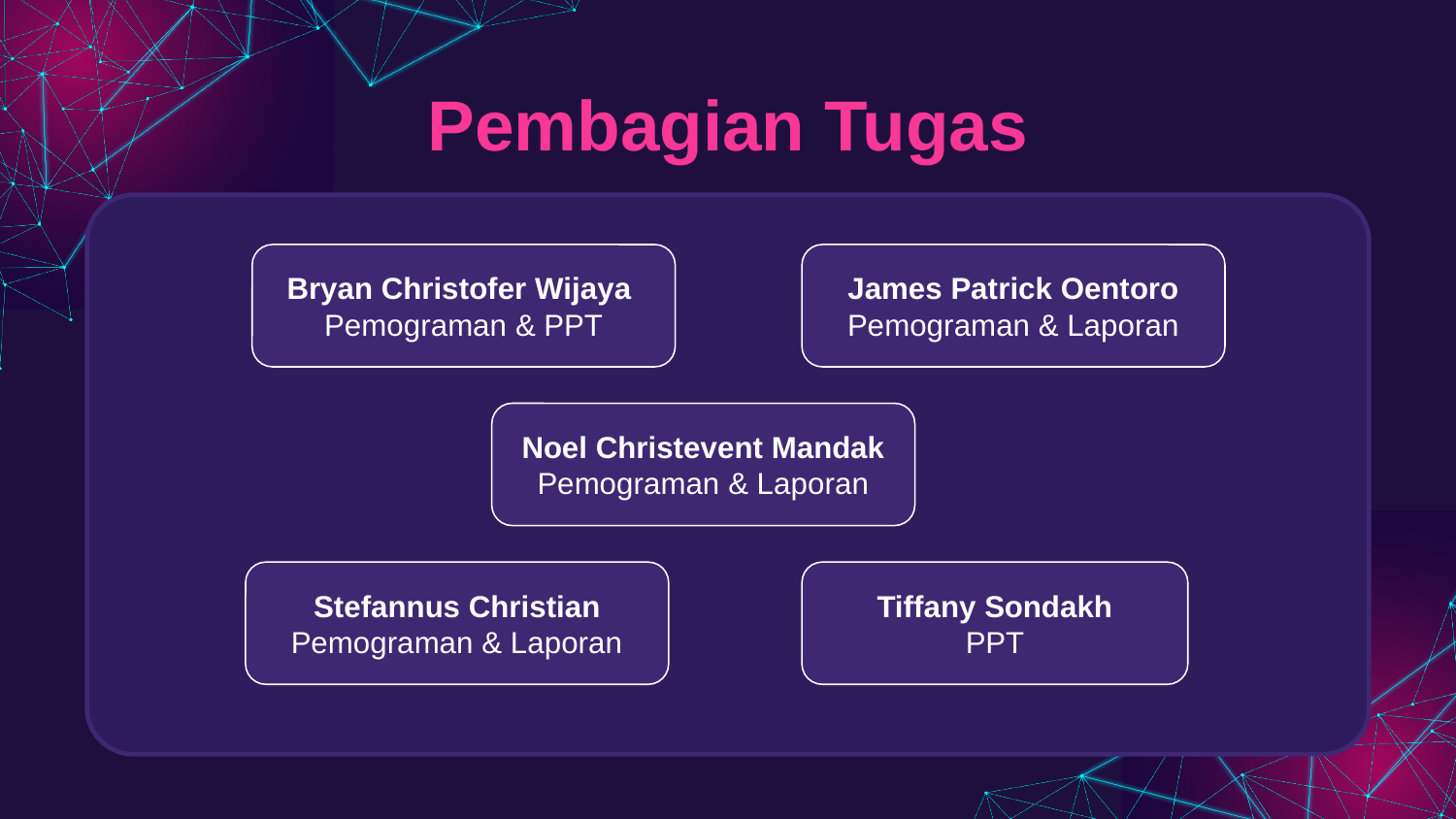

Pembagian Tugas
Bryan Christofer Wijaya
Pemograman & PPT
James Patrick Oentoro
Pemograman & Laporan
Noel Christevent Mandak
Pemograman & Laporan
Stefannus Christian
Pemograman & Laporan

Tiffany Sondakh
PPT